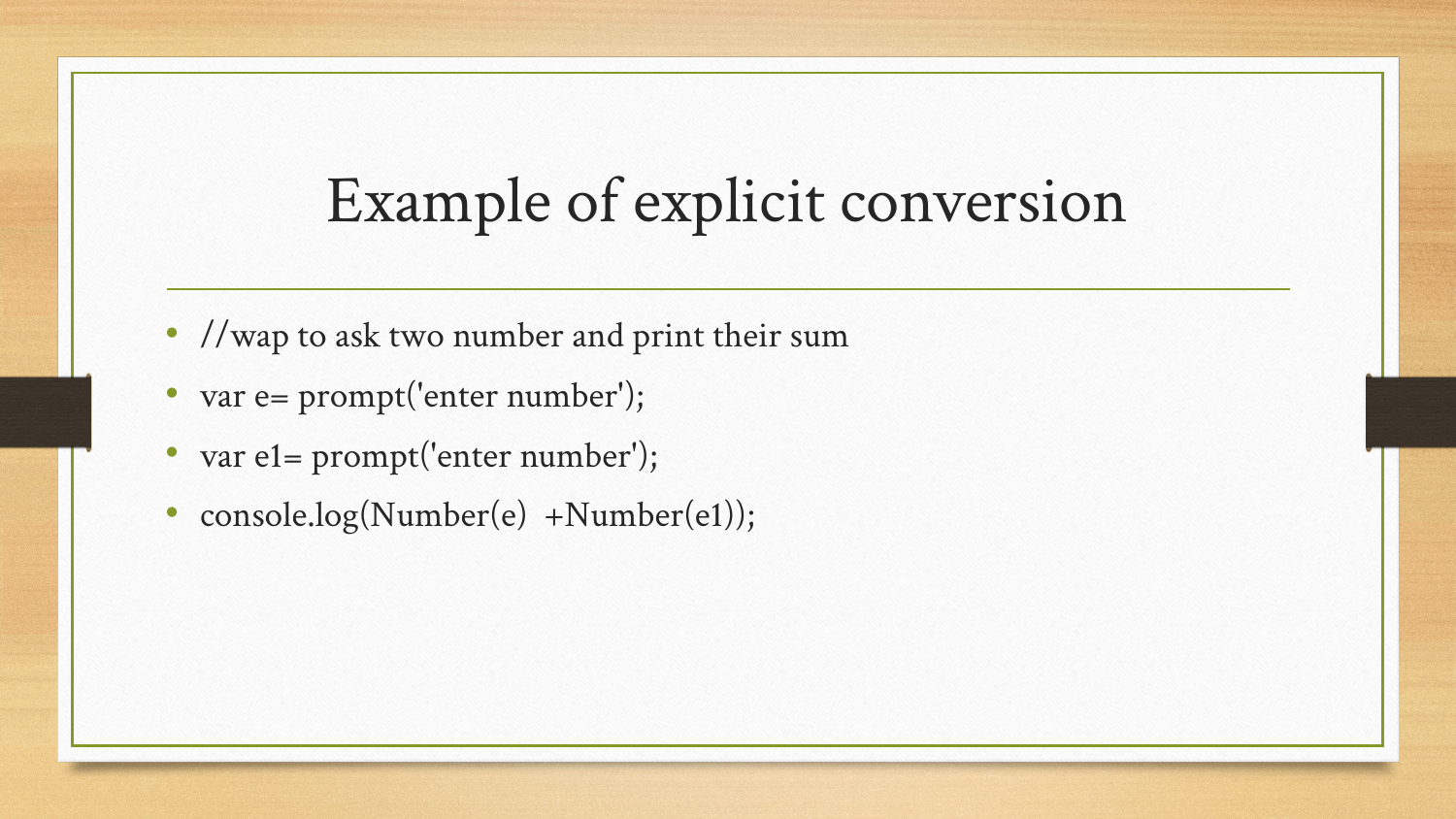

# Example of explicit conversion
//wap to ask two number and print their sum
var e= prompt('enter number');
var e1= prompt('enter number');
console.log(Number(e)  +Number(e1));